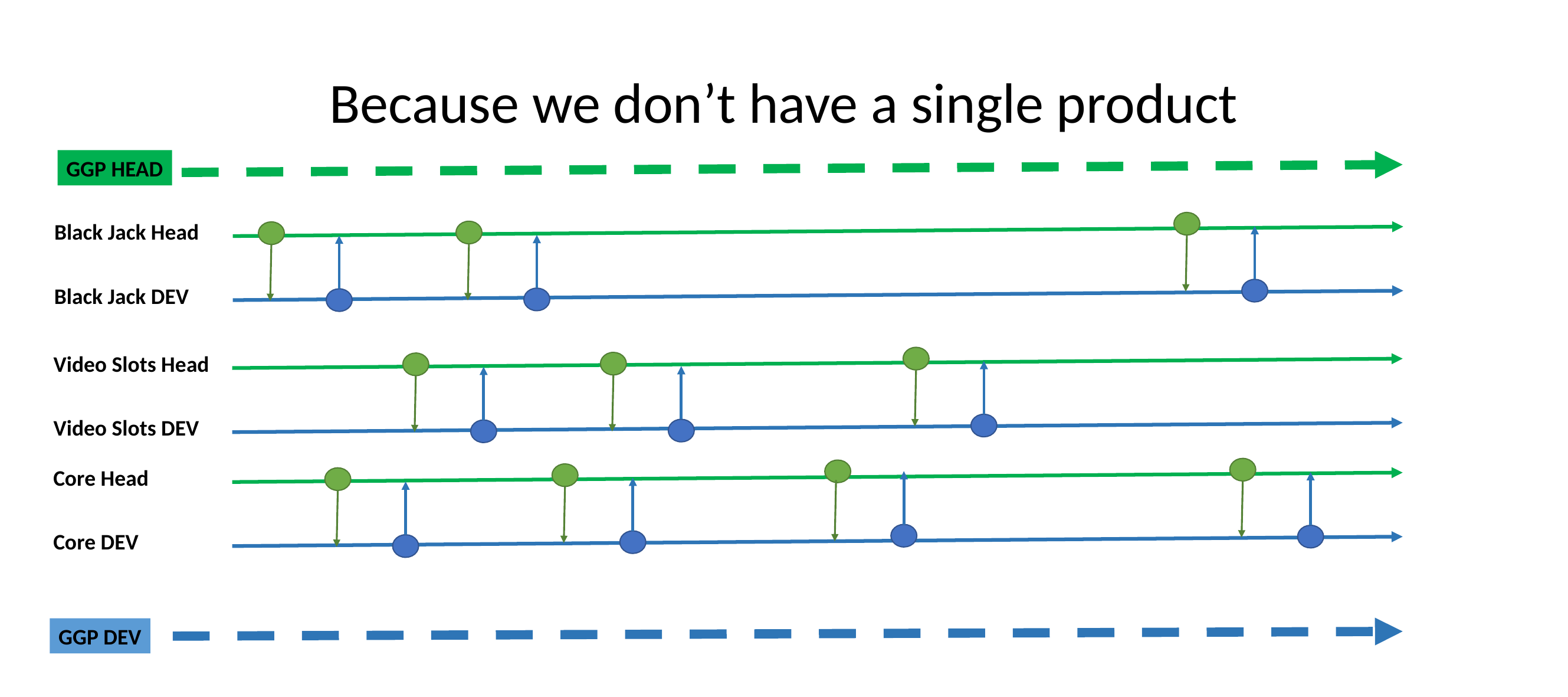

# Because we don’t have a single product
GGP HEAD

Black Jack Head

Black Jack DEV

Video Slots Head

Video Slots DEV

Core Head

Core DEV

GGP DEV